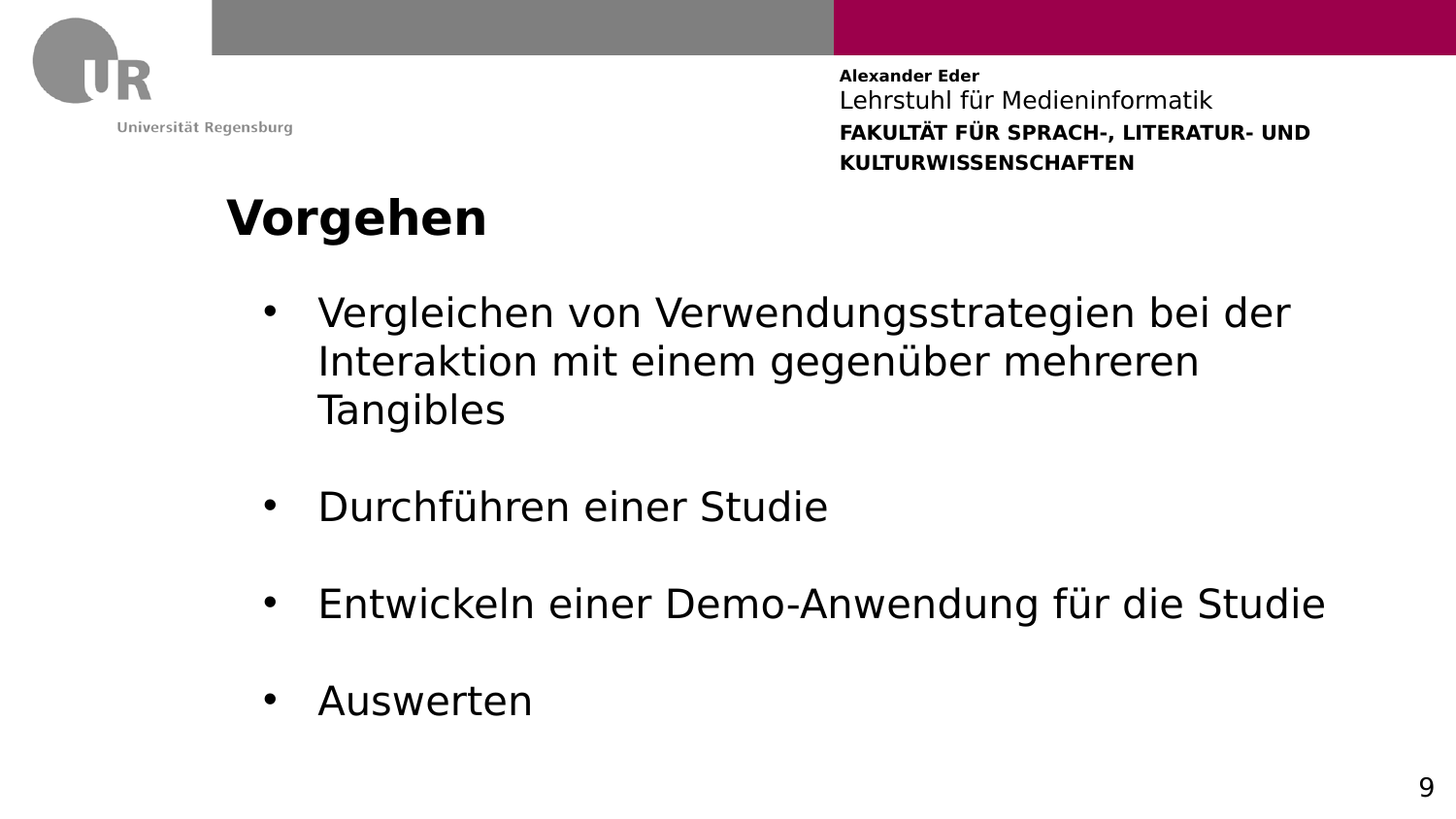

# Vorgehen
Vergleichen von Verwendungsstrategien bei der Interaktion mit einem gegenüber mehreren Tangibles

Durchführen einer Studie

Entwickeln einer Demo-Anwendung für die Studie

Auswerten

9